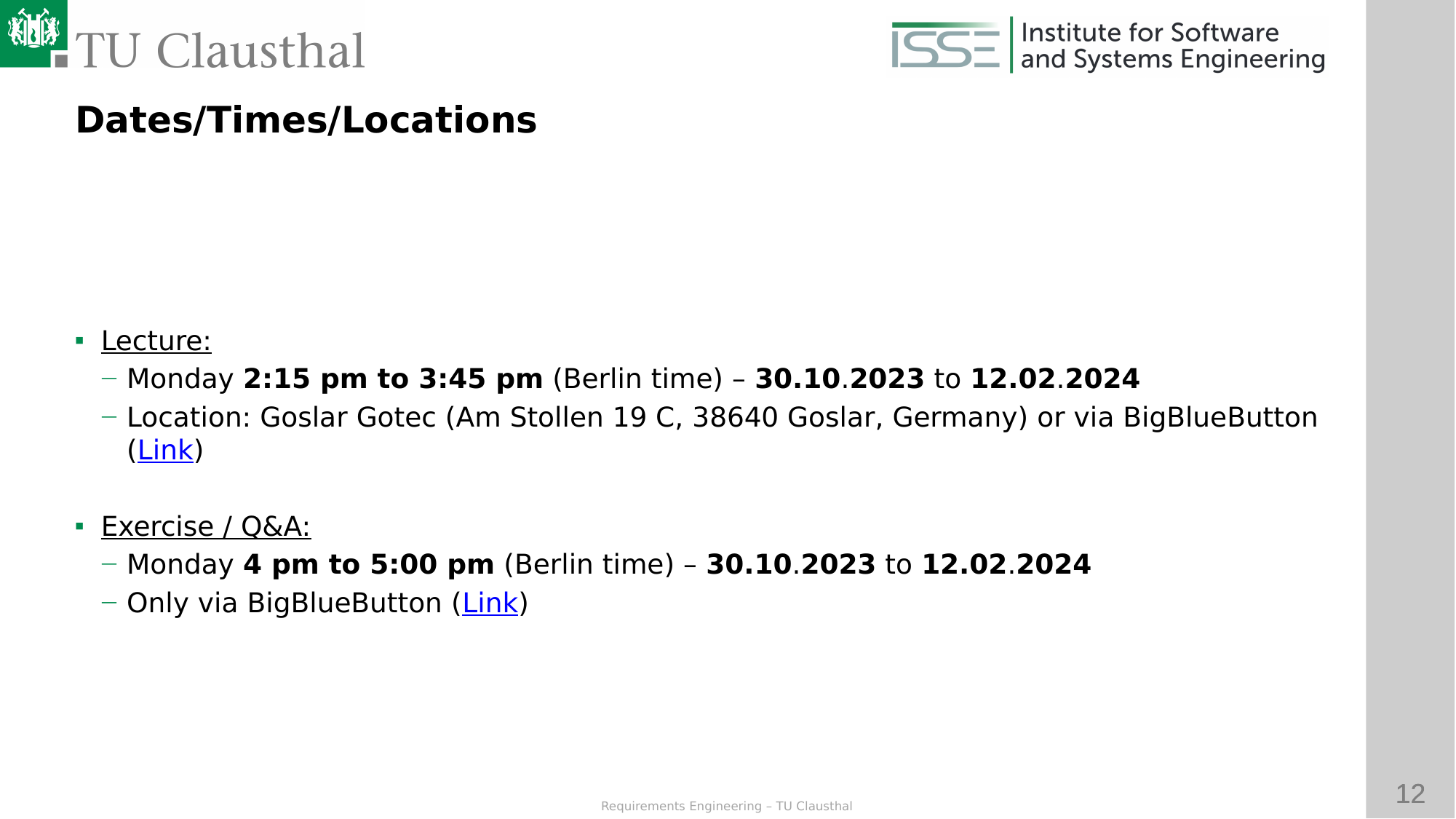

Dates/Times/Locations

Lecture:
Monday 2:15 pm to 3:45 pm (Berlin time) – 30.10.2023 to 12.02.2024
Location: Goslar Gotec (Am Stollen 19 C, 38640 Goslar, Germany) or via BigBlueButton (Link)

Exercise / Q&A:
Monday 4 pm to 5:00 pm (Berlin time) – 30.10.2023 to 12.02.2024
Only via BigBlueButton (Link)